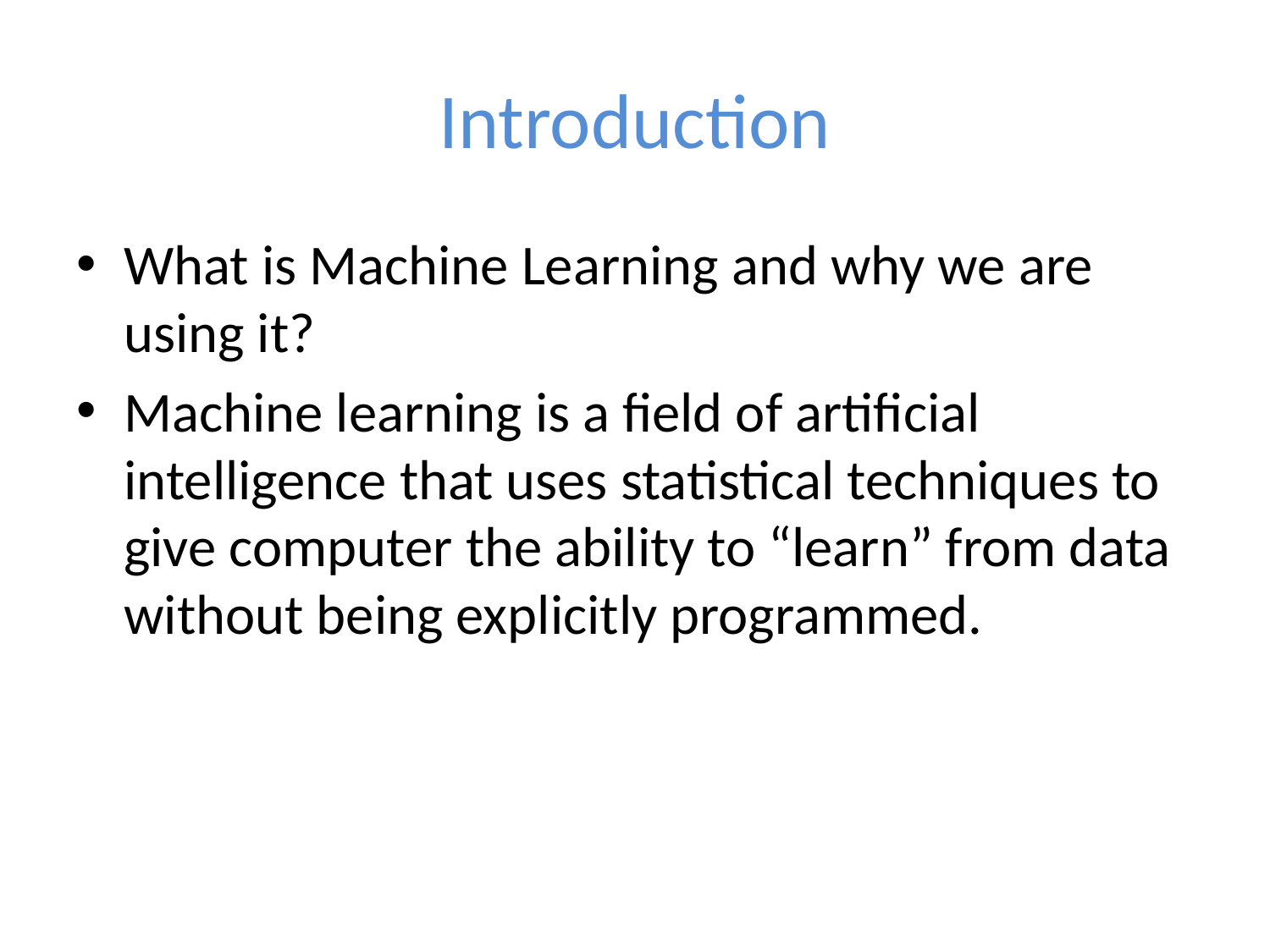

# Introduction
What is Machine Learning and why we are using it?
Machine learning is a field of artificial intelligence that uses statistical techniques to give computer the ability to “learn” from data without being explicitly programmed.